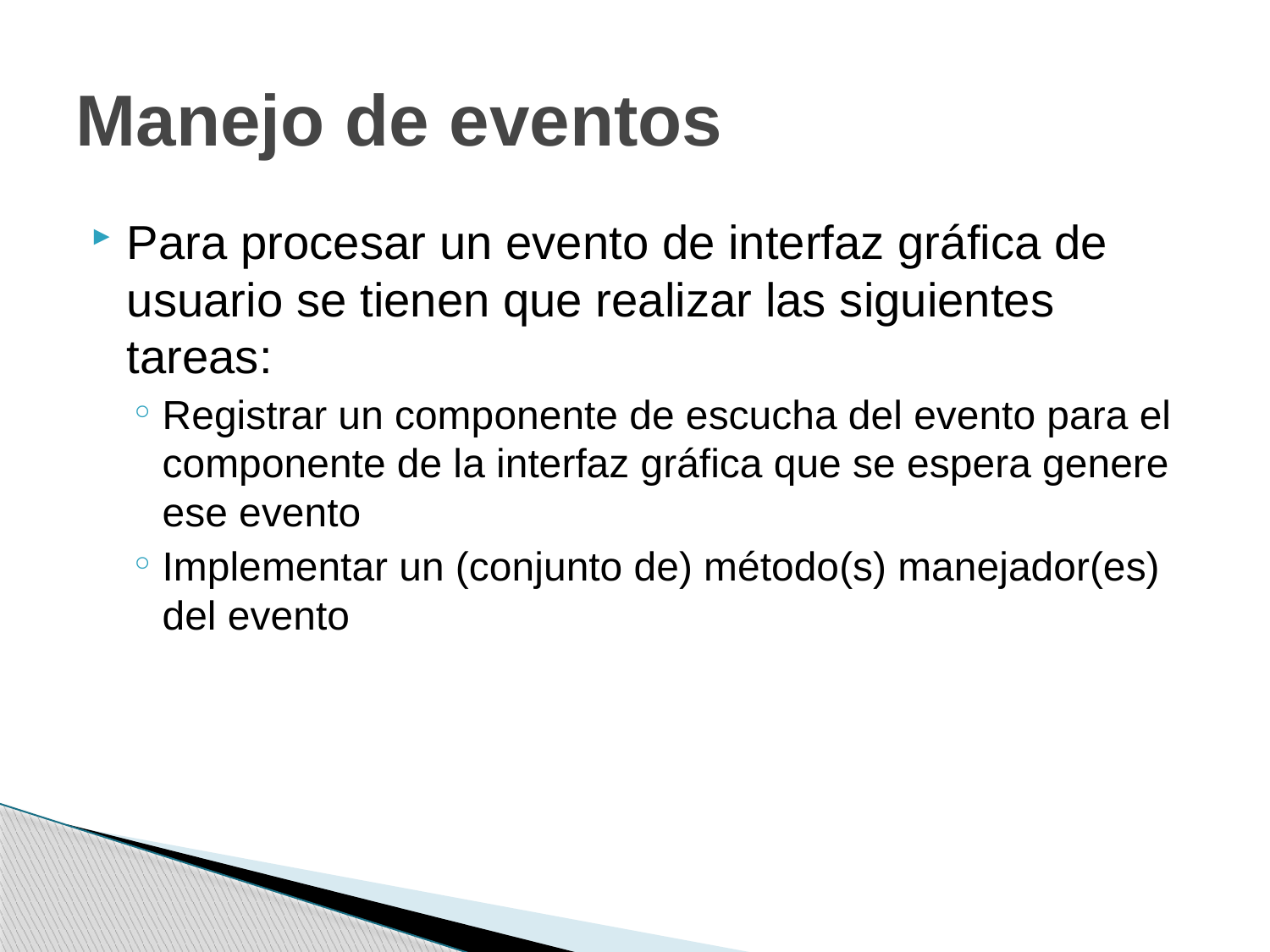

# Manejo de eventos
Para procesar un evento de interfaz gráfica de usuario se tienen que realizar las siguientes tareas:
Registrar un componente de escucha del evento para el componente de la interfaz gráfica que se espera genere ese evento
Implementar un (conjunto de) método(s) manejador(es) del evento